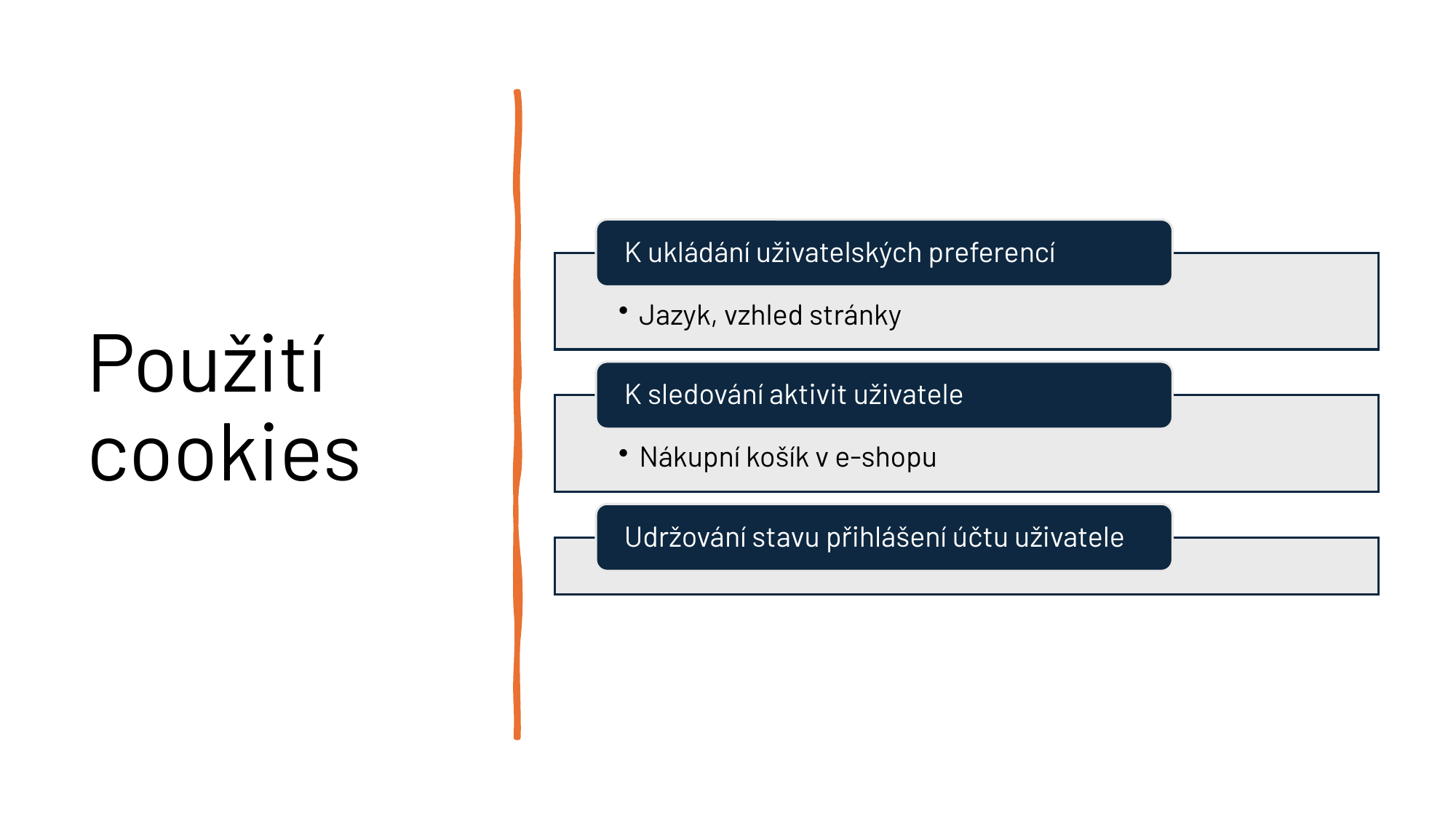

Jazyk, vzhled stránky
K ukládání uživatelských preferencí
Nákupní košík v e-shopu
K sledování aktivit uživatele
Udržování stavu přihlášení účtu uživatele
# Použití cookies